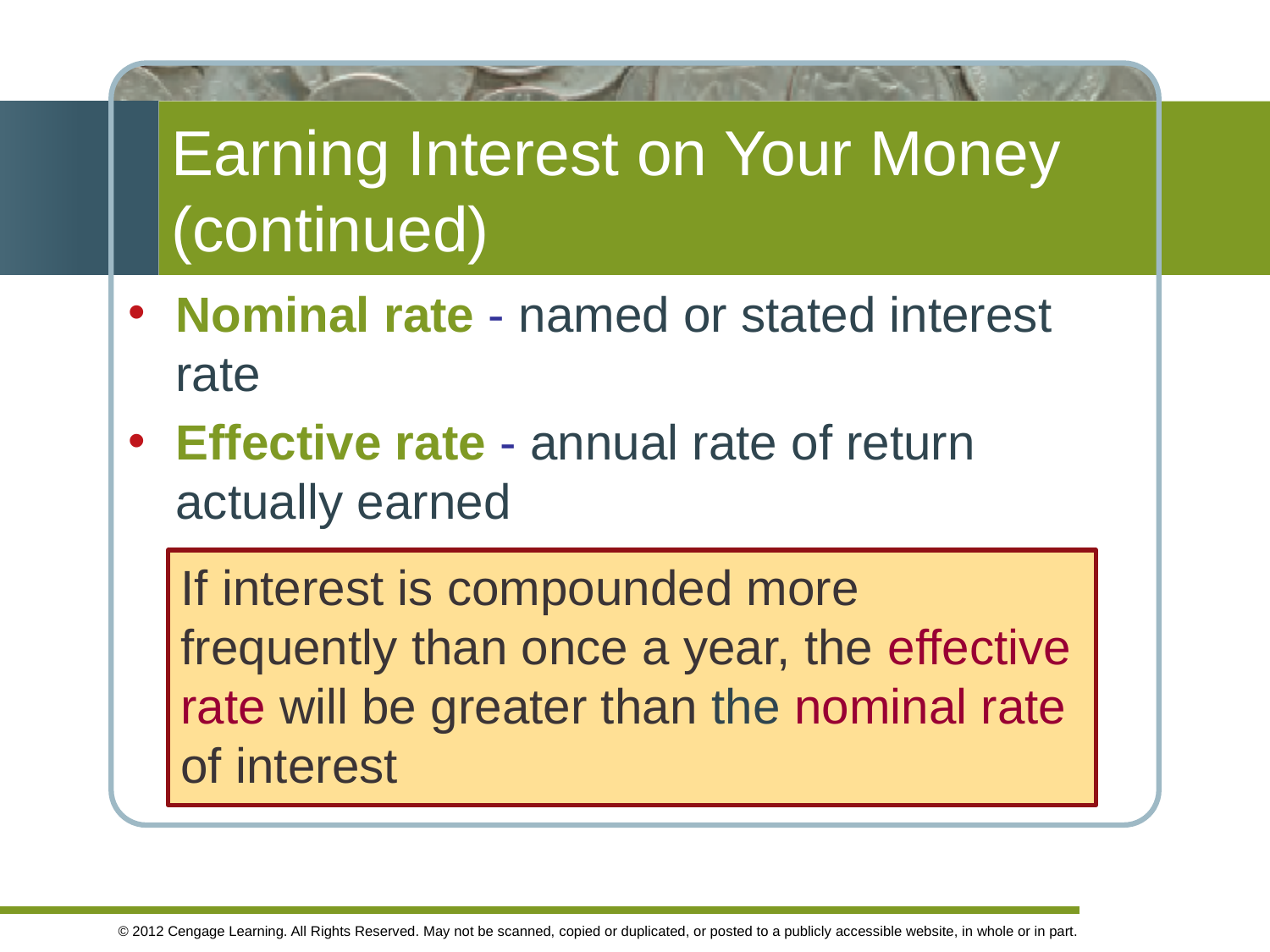

# Earning Interest on Your Money (continued)
Nominal rate - named or stated interest rate
Effective rate - annual rate of return actually earned
If interest is compounded more frequently than once a year, the effective rate will be greater than the nominal rate of interest